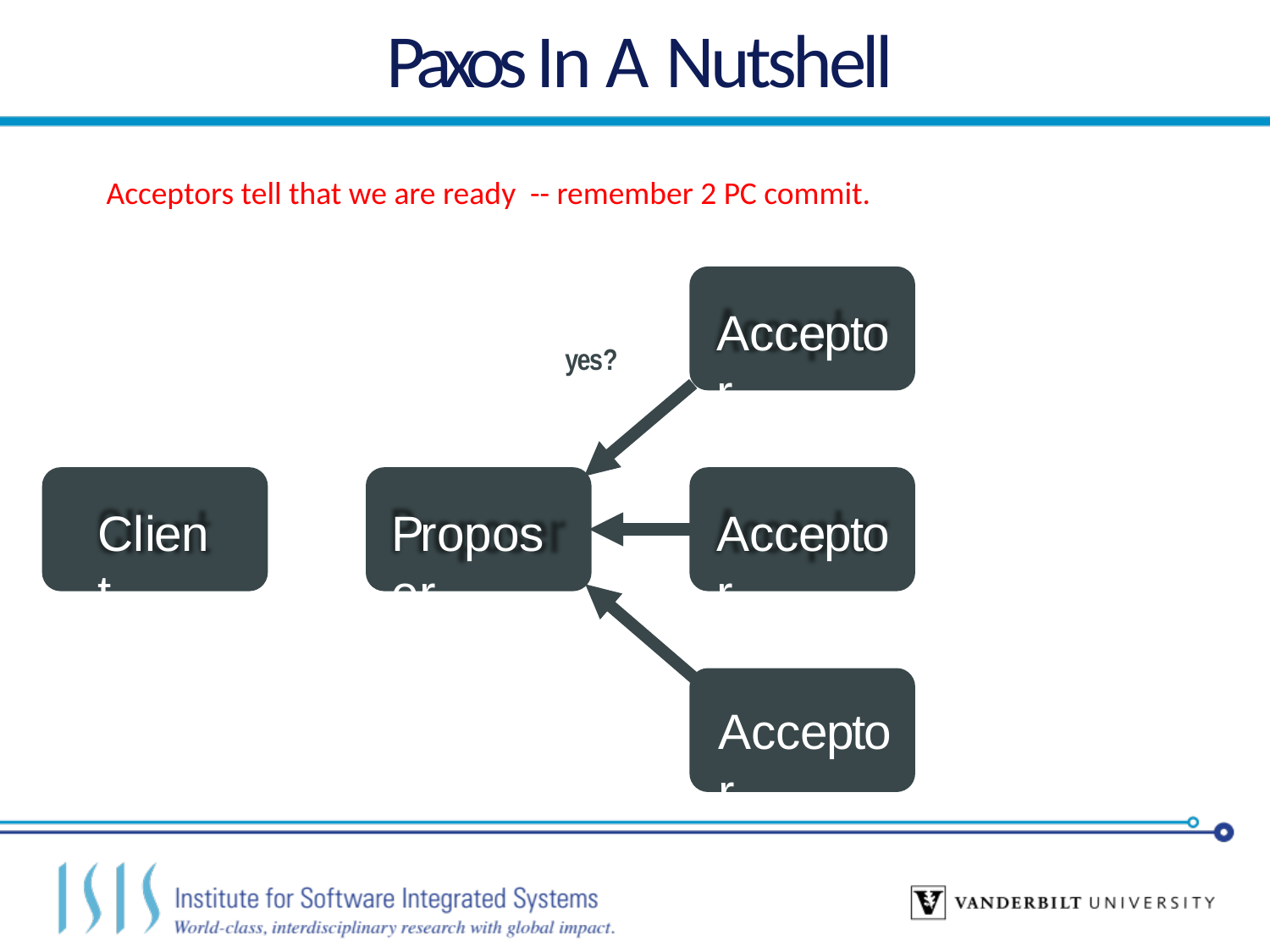

# Paxos In A Nutshell
Acceptors tell that we are ready  -- remember 2 PC commit.
Acceptor

Acceptor

yes?

Client
Proposer
Acceptor

Acceptor